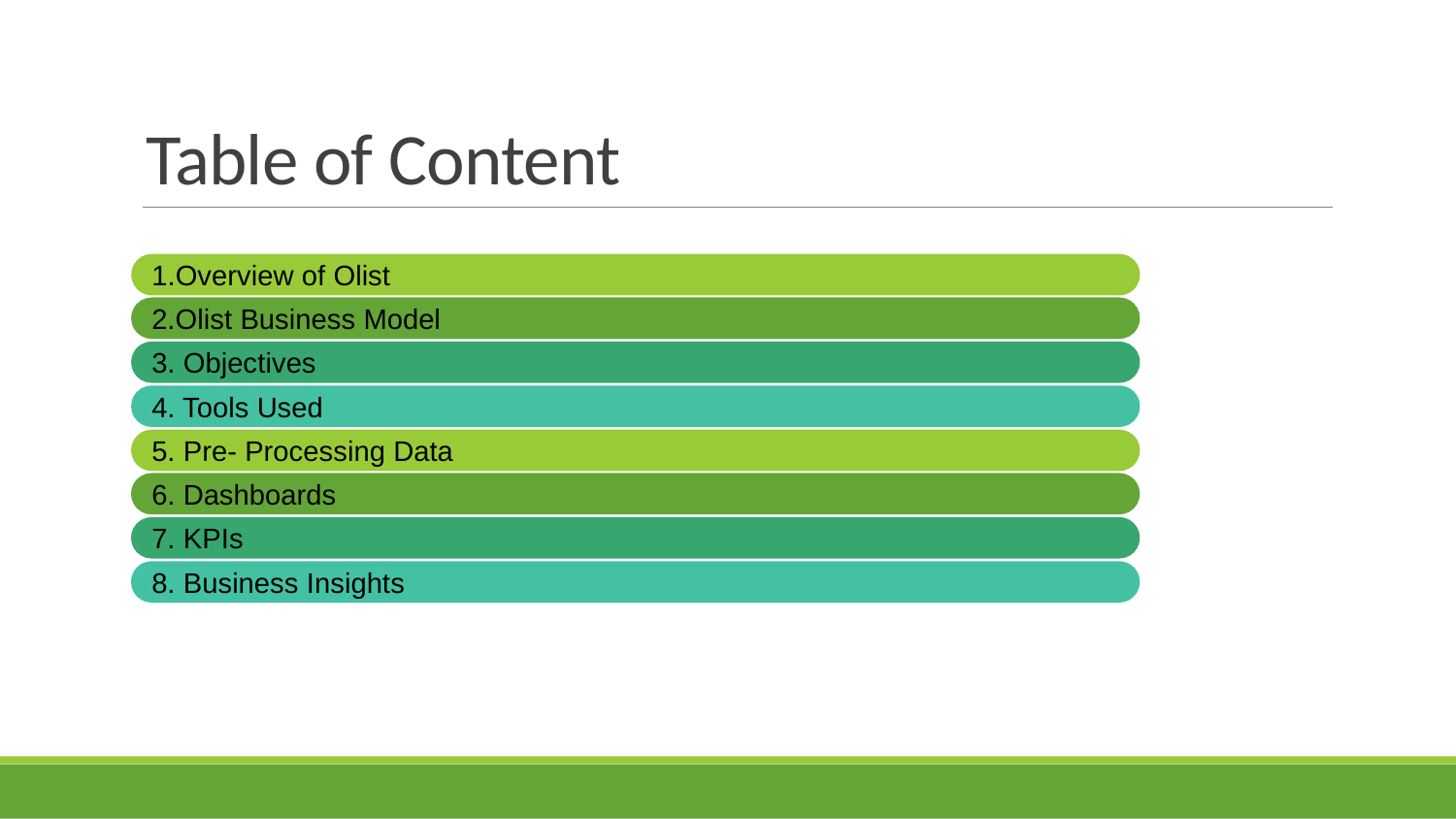

# Table of Content
1.Overview of Olist
2.Olist Business Model
3. Objectives
4. Tools Used
5. Pre- Processing Data
6. Dashboards
7. KPIs
8. Business Insights